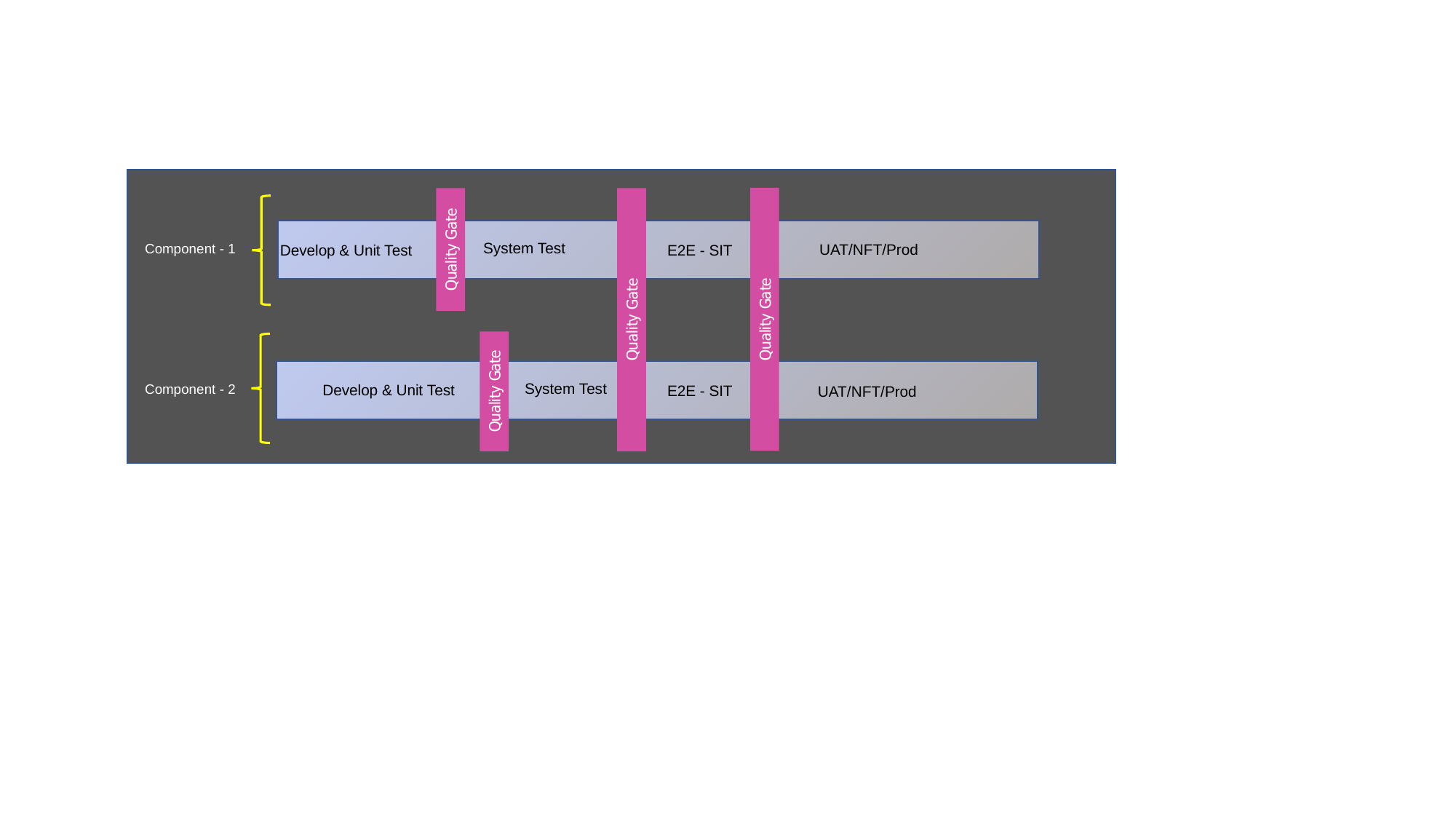

System Test
UAT/NFT/Prod
Component - 1
Quality Gate
Develop & Unit Test
E2E - SIT
Quality Gate
Quality Gate

System Test
Component - 2
Develop & Unit Test
E2E - SIT
Quality Gate
UAT/NFT/Prod